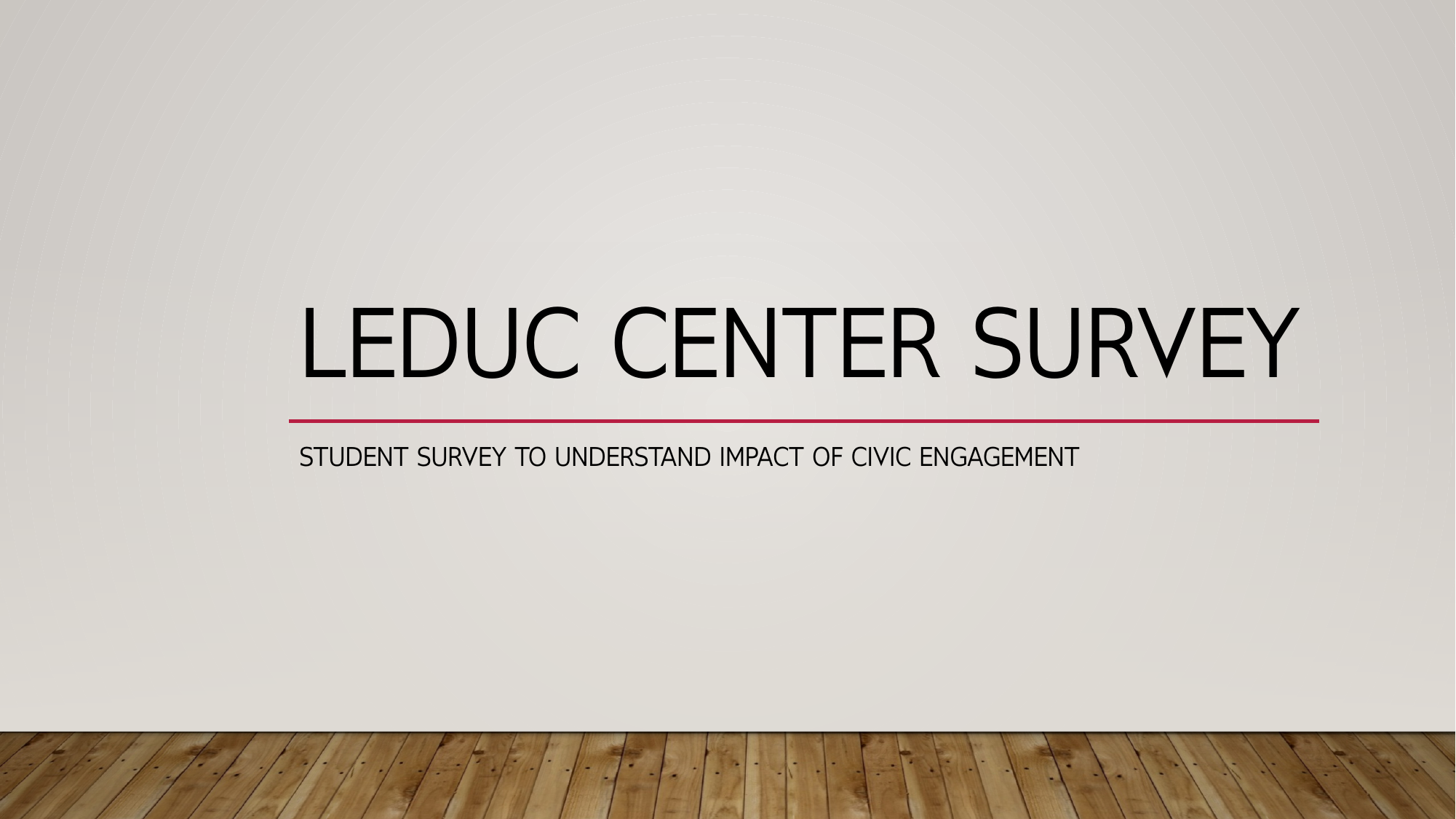

# Leduc Center Survey
Student Survey to understand impact of civic engagement